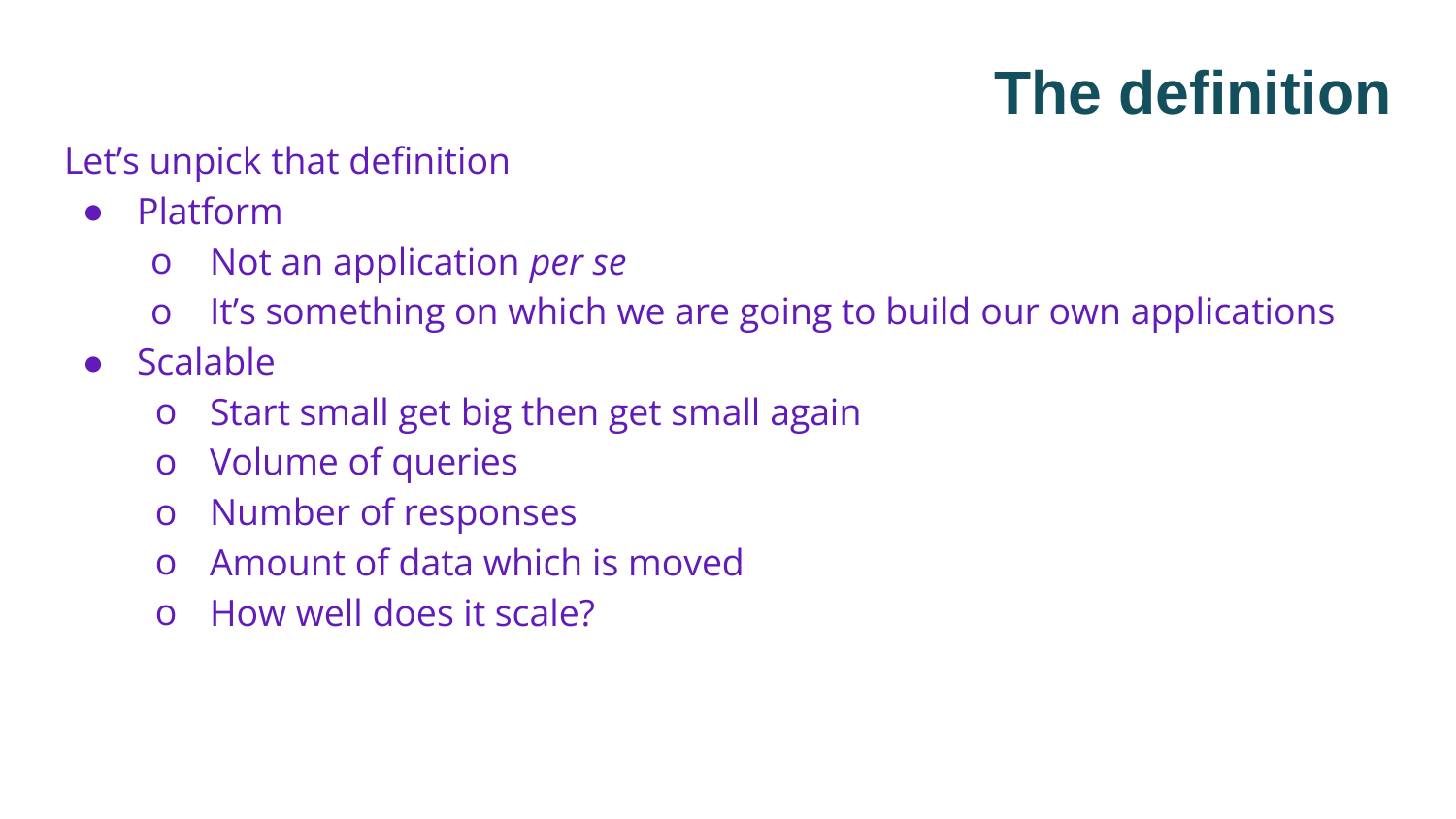

# The definition
Let’s unpick that definition
Platform
Not an application per se
It’s something on which we are going to build our own applications
Scalable
Start small get big then get small again
Volume of queries
Number of responses
Amount of data which is moved
How well does it scale?